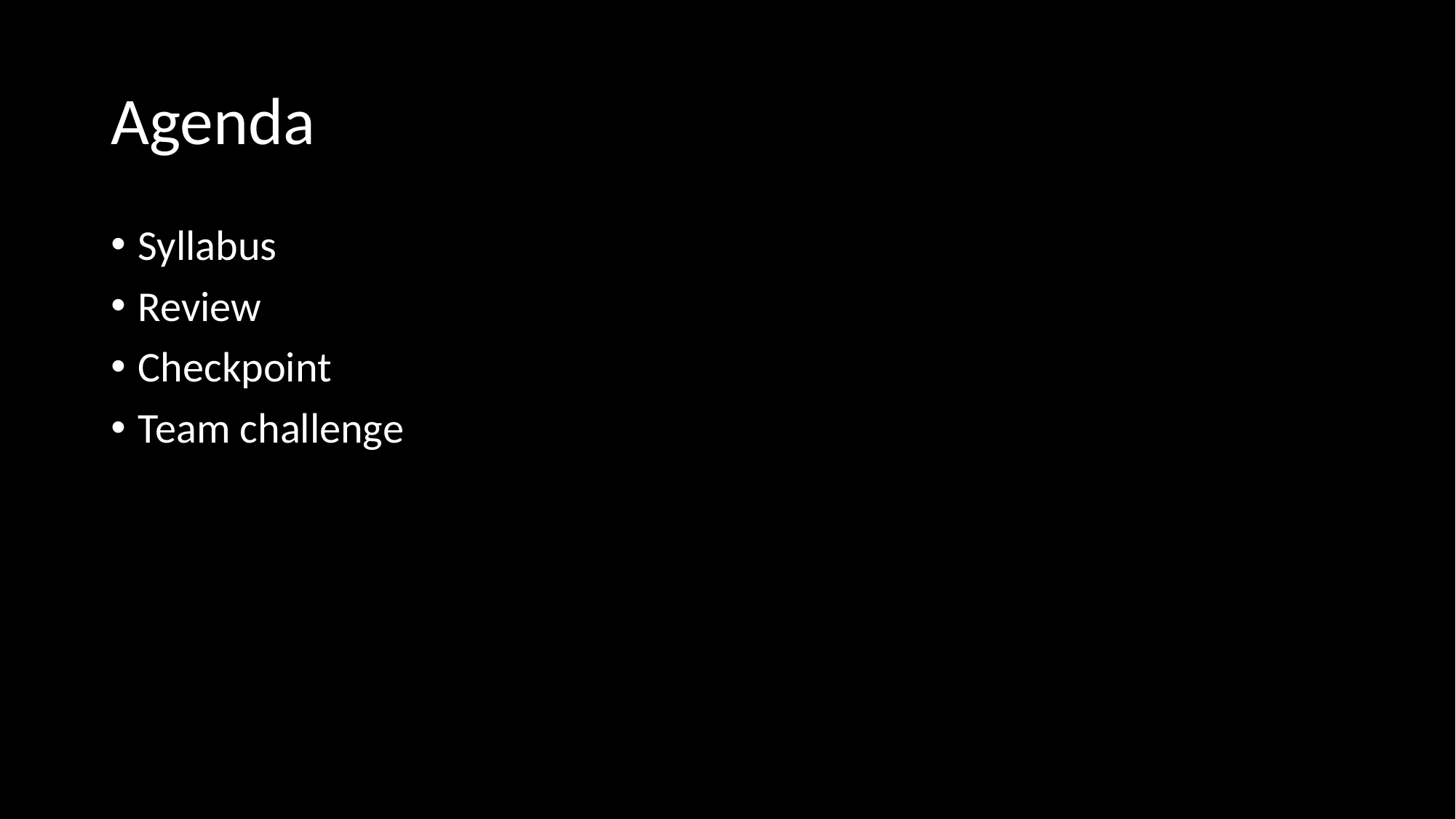

# Agenda
Syllabus
Review
Checkpoint
Team challenge